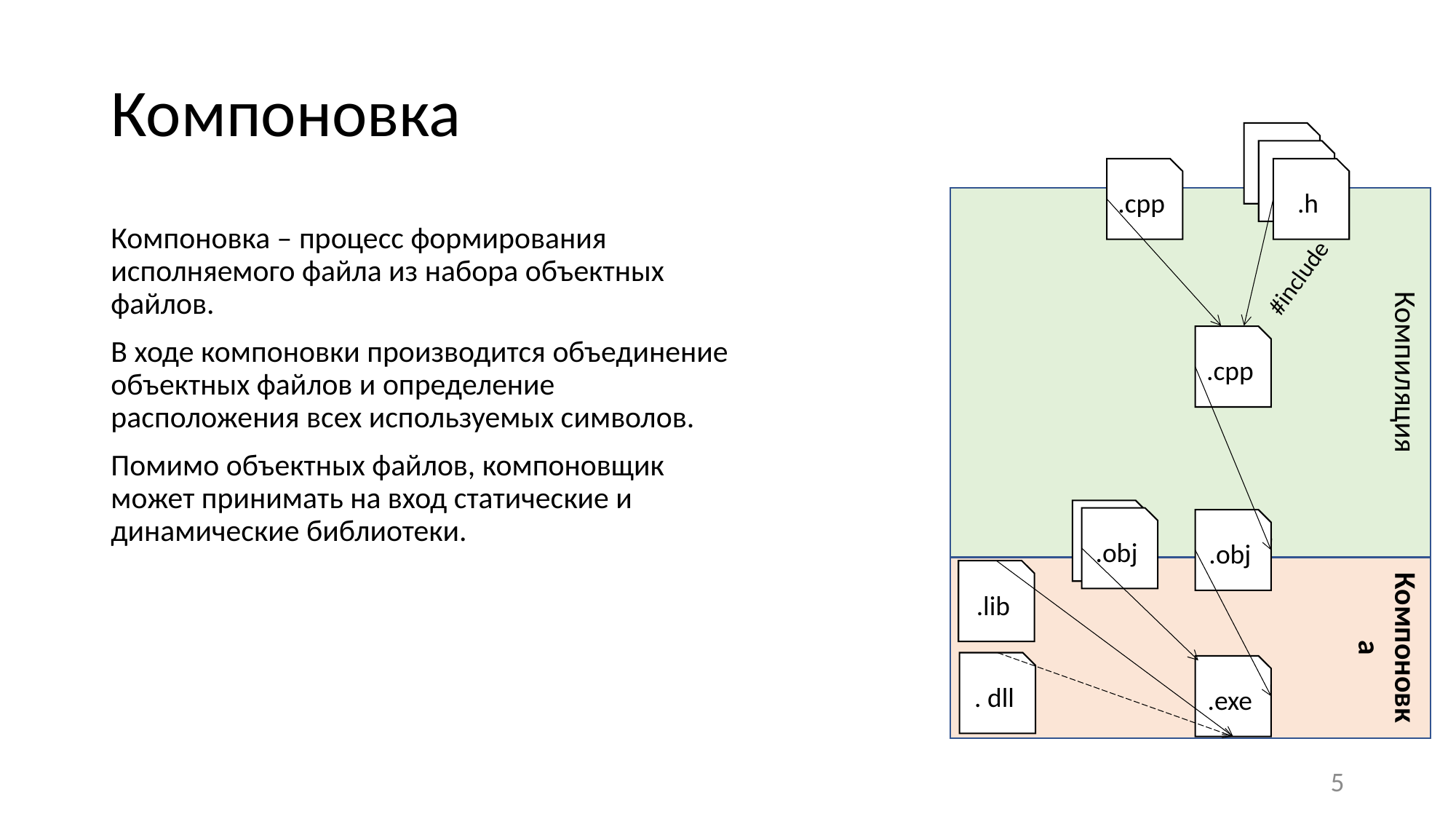

# Компоновка
.h
.h
.cpp
.h
Компиляция
Компоновка – процесс формирования исполняемого файла из набора объектных файлов.
В ходе компоновки производится объединение объектных файлов и определение расположения всех используемых символов.
Помимо объектных файлов, компоновщик может принимать на вход статические и динамические библиотеки.
#include
.cpp
.o
.obj
.obj
Компоновка
.lib
. dll
.exe
5